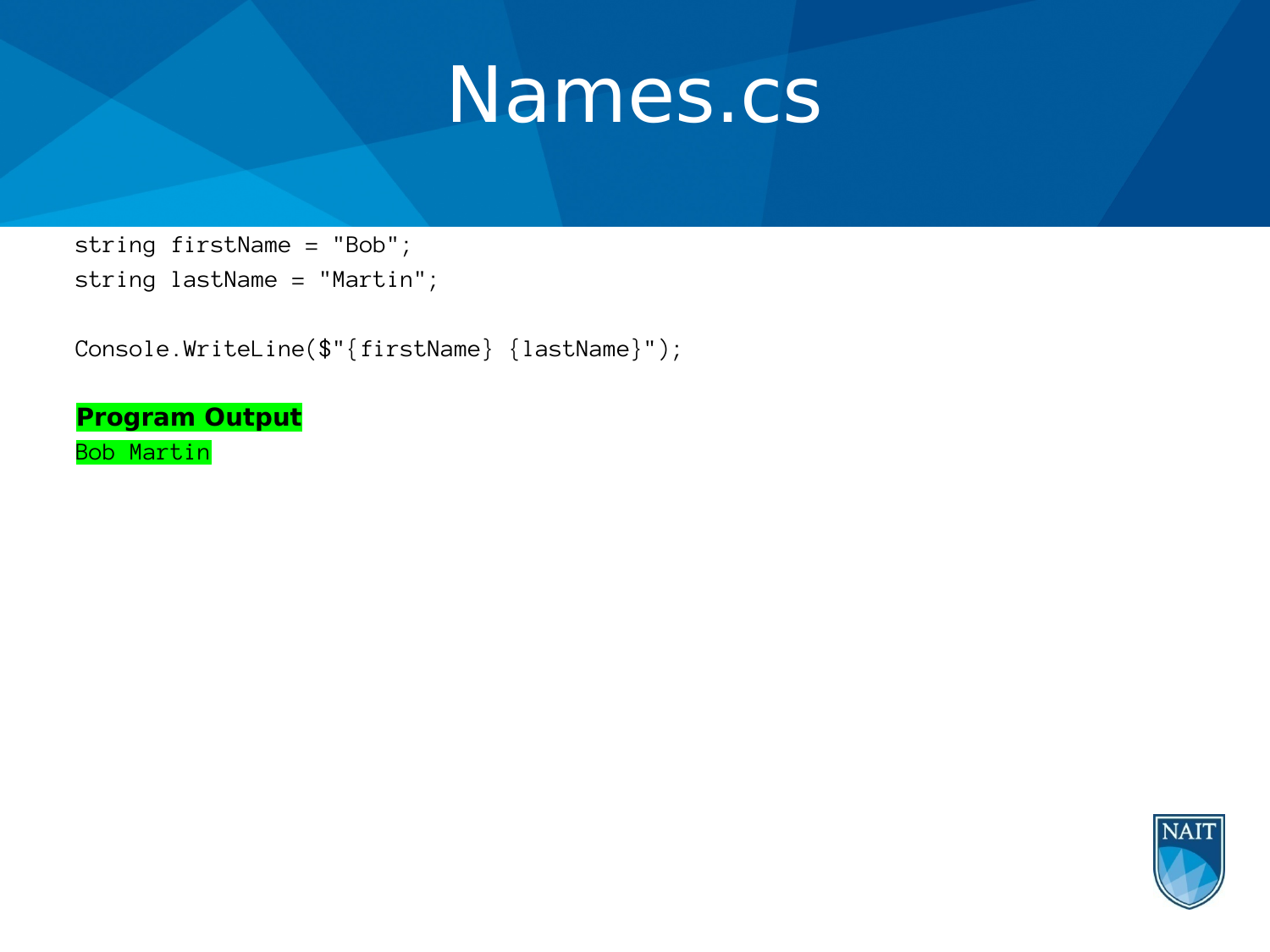

# Names.cs
string firstName = "Bob";
string lastName = "Martin";

Console.WriteLine($"{firstName} {lastName}");

Program Output
Bob Martin